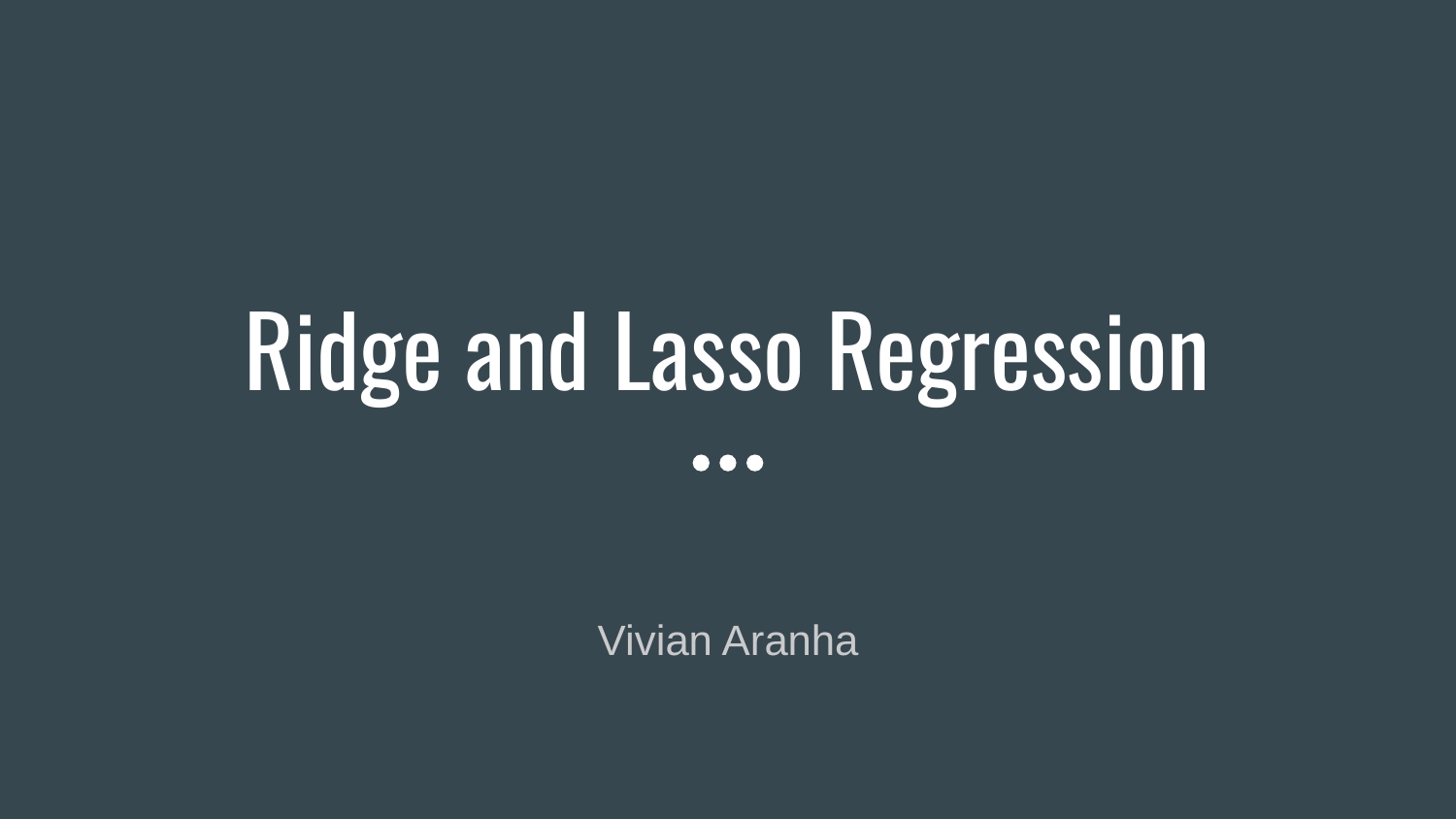

# Ridge and Lasso Regression
Vivian Aranha